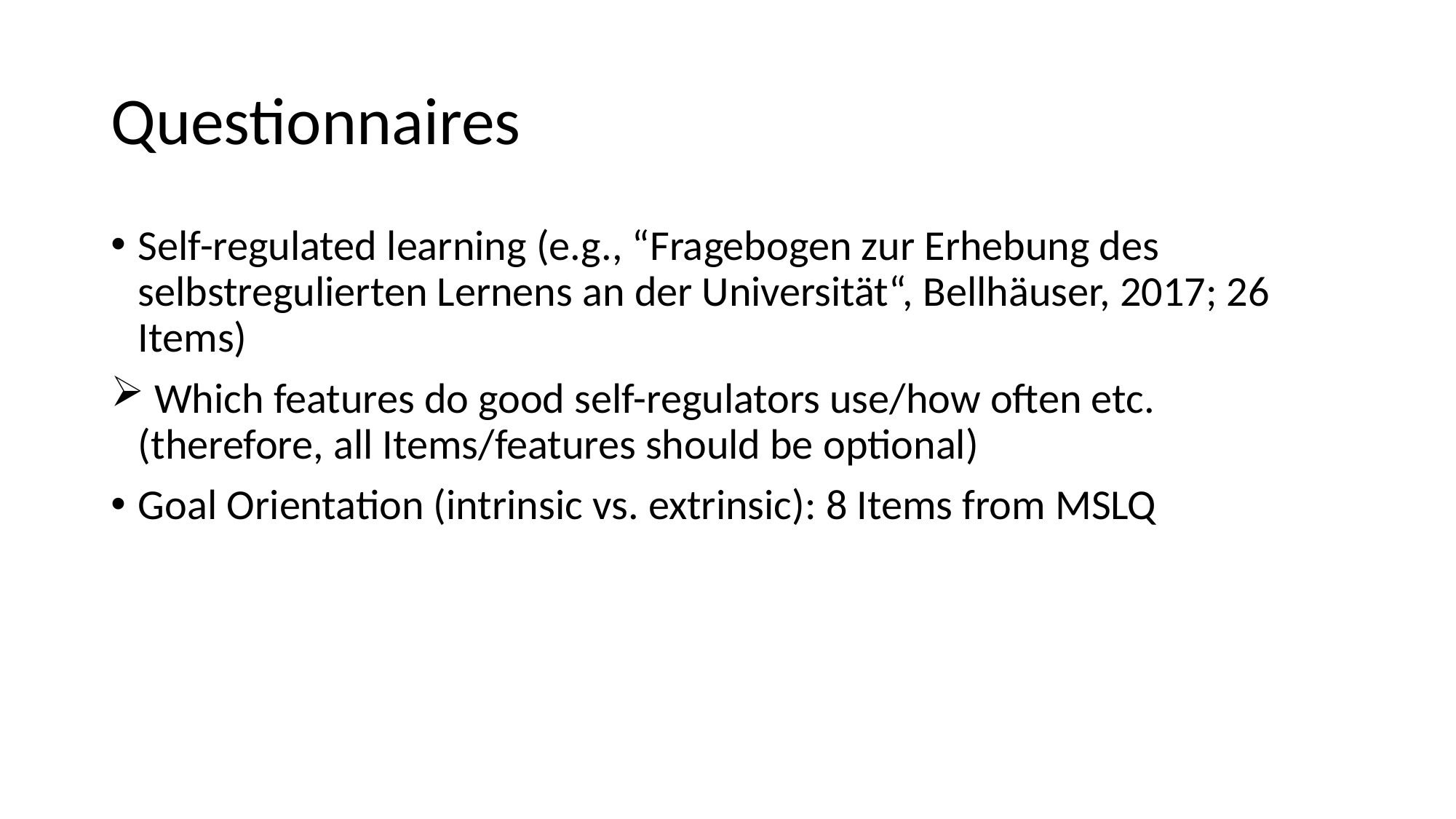

# Questionnaires
Self-regulated learning (e.g., “Fragebogen zur Erhebung des selbstregulierten Lernens an der Universität“, Bellhäuser, 2017; 26 Items)
 Which features do good self-regulators use/how often etc. (therefore, all Items/features should be optional)
Goal Orientation (intrinsic vs. extrinsic): 8 Items from MSLQ